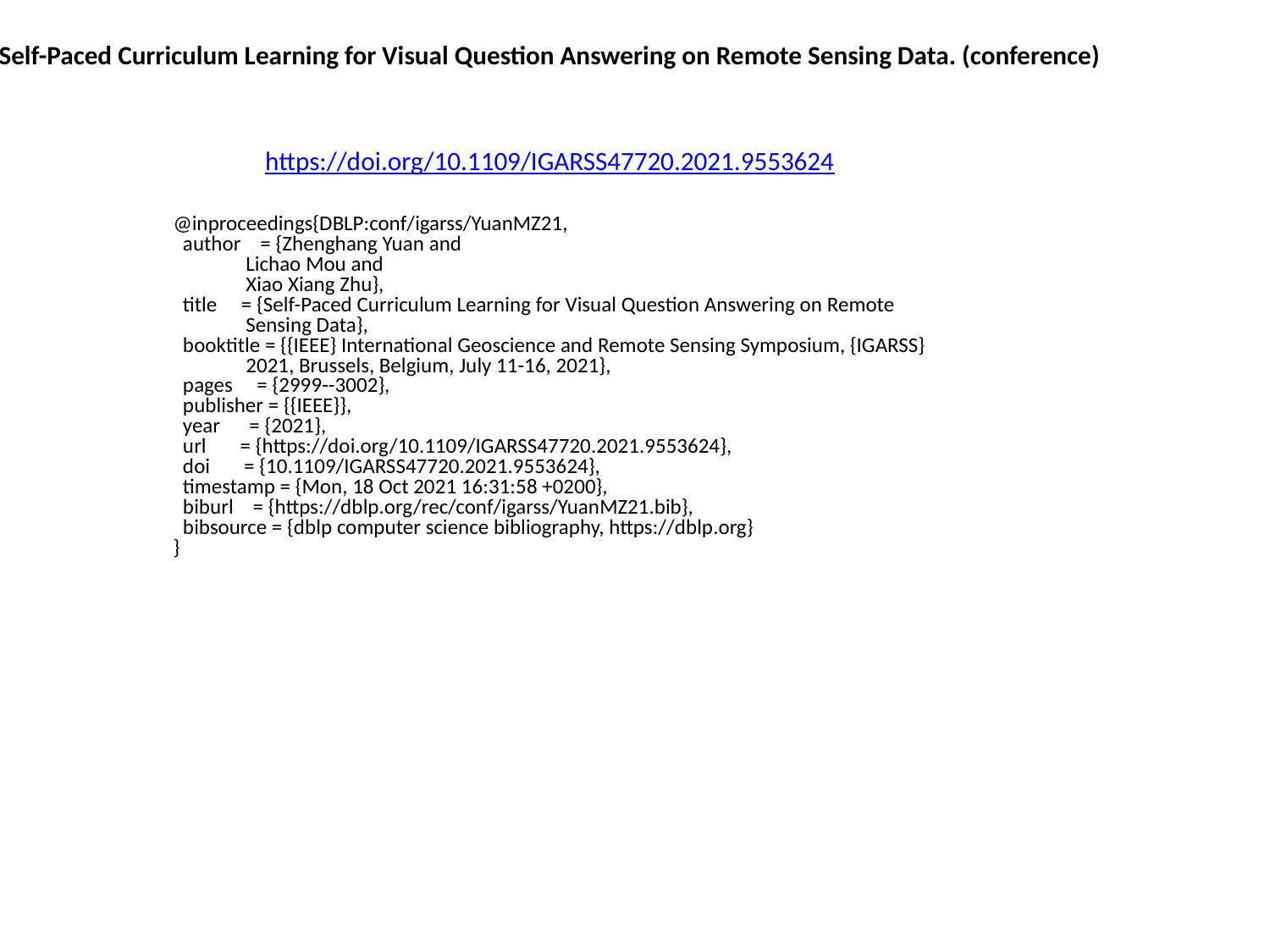

Self-Paced Curriculum Learning for Visual Question Answering on Remote Sensing Data. (conference)

https://doi.org/10.1109/IGARSS47720.2021.9553624

@inproceedings{DBLP:conf/igarss/YuanMZ21,
  author    = {Zhenghang Yuan and
               Lichao Mou and
               Xiao Xiang Zhu},
  title     = {Self-Paced Curriculum Learning for Visual Question Answering on Remote
               Sensing Data},
  booktitle = {{IEEE} International Geoscience and Remote Sensing Symposium, {IGARSS}
               2021, Brussels, Belgium, July 11-16, 2021},
  pages     = {2999--3002},
  publisher = {{IEEE}},
  year      = {2021},
  url       = {https://doi.org/10.1109/IGARSS47720.2021.9553624},
  doi       = {10.1109/IGARSS47720.2021.9553624},
  timestamp = {Mon, 18 Oct 2021 16:31:58 +0200},
  biburl    = {https://dblp.org/rec/conf/igarss/YuanMZ21.bib},
  bibsource = {dblp computer science bibliography, https://dblp.org}
}